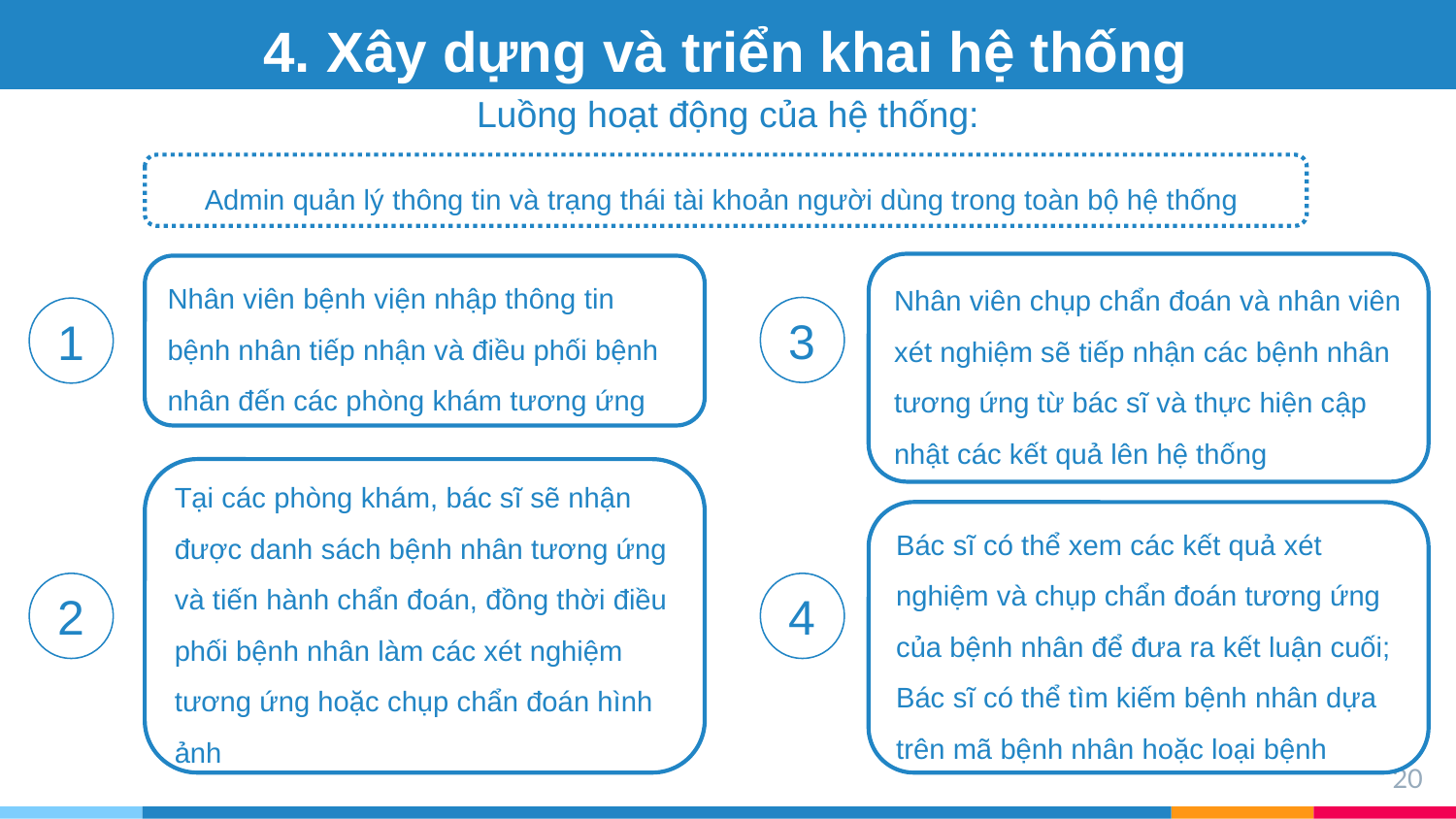

# 4. Xây dựng và triển khai hệ thống
Luồng hoạt động của hệ thống:
Admin quản lý thông tin và trạng thái tài khoản người dùng trong toàn bộ hệ thống
Nhân viên chụp chẩn đoán và nhân viên xét nghiệm sẽ tiếp nhận các bệnh nhân tương ứng từ bác sĩ và thực hiện cập nhật các kết quả lên hệ thống
Nhân viên bệnh viện nhập thông tin bệnh nhân tiếp nhận và điều phối bệnh nhân đến các phòng khám tương ứng
3
1
Tại các phòng khám, bác sĩ sẽ nhận được danh sách bệnh nhân tương ứng và tiến hành chẩn đoán, đồng thời điều phối bệnh nhân làm các xét nghiệm tương ứng hoặc chụp chẩn đoán hình ảnh
Bác sĩ có thể xem các kết quả xét nghiệm và chụp chẩn đoán tương ứng của bệnh nhân để đưa ra kết luận cuối; Bác sĩ có thể tìm kiếm bệnh nhân dựa trên mã bệnh nhân hoặc loại bệnh
2
4
20